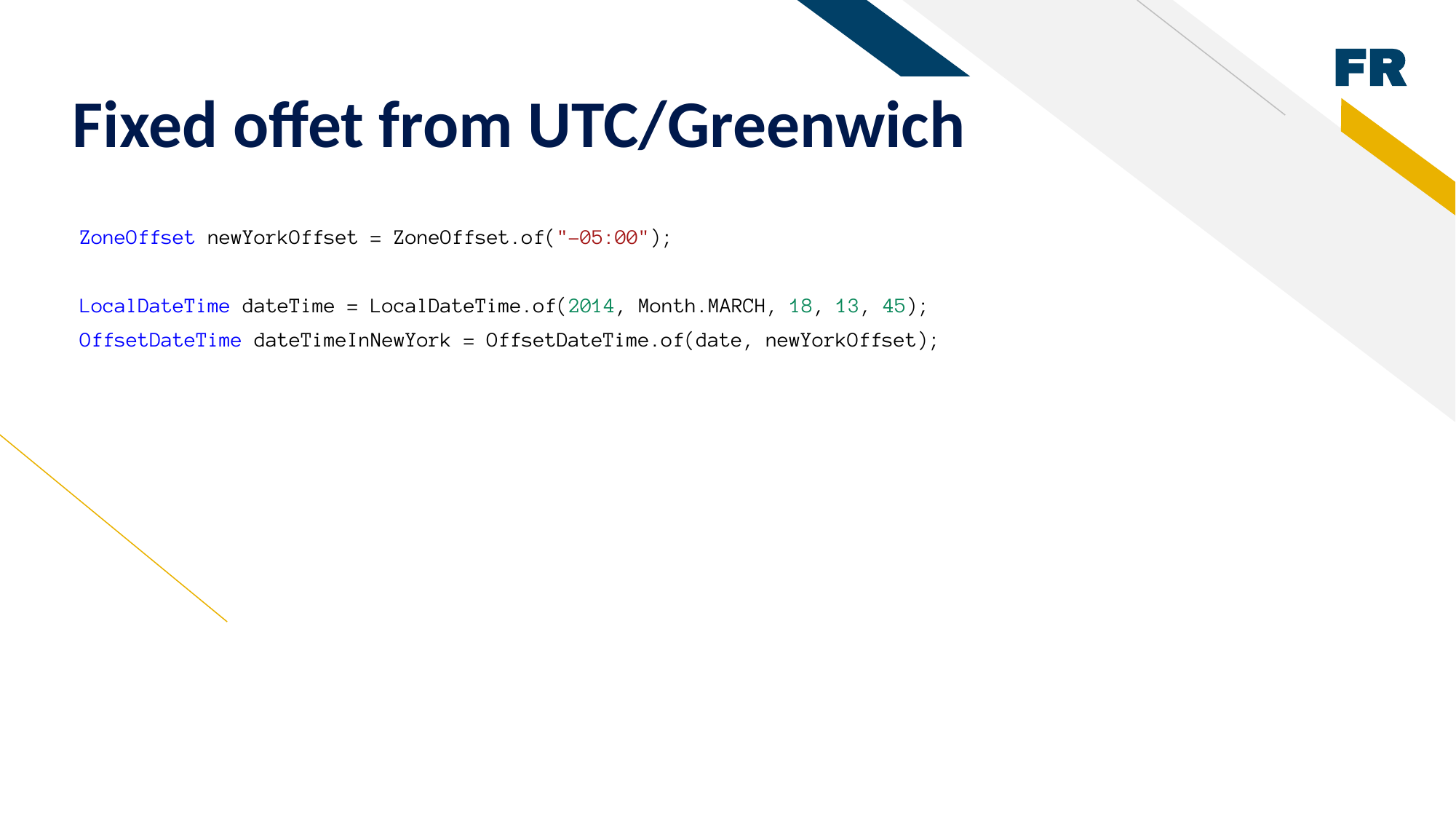

# Fixed offet from UTC/Greenwich
ZoneOffset newYorkOffset = ZoneOffset.of("-05:00");

LocalDateTime dateTime = LocalDateTime.of(2014, Month.MARCH, 18, 13, 45);
OffsetDateTime dateTimeInNewYork = OffsetDateTime.of(date, newYorkOffset);